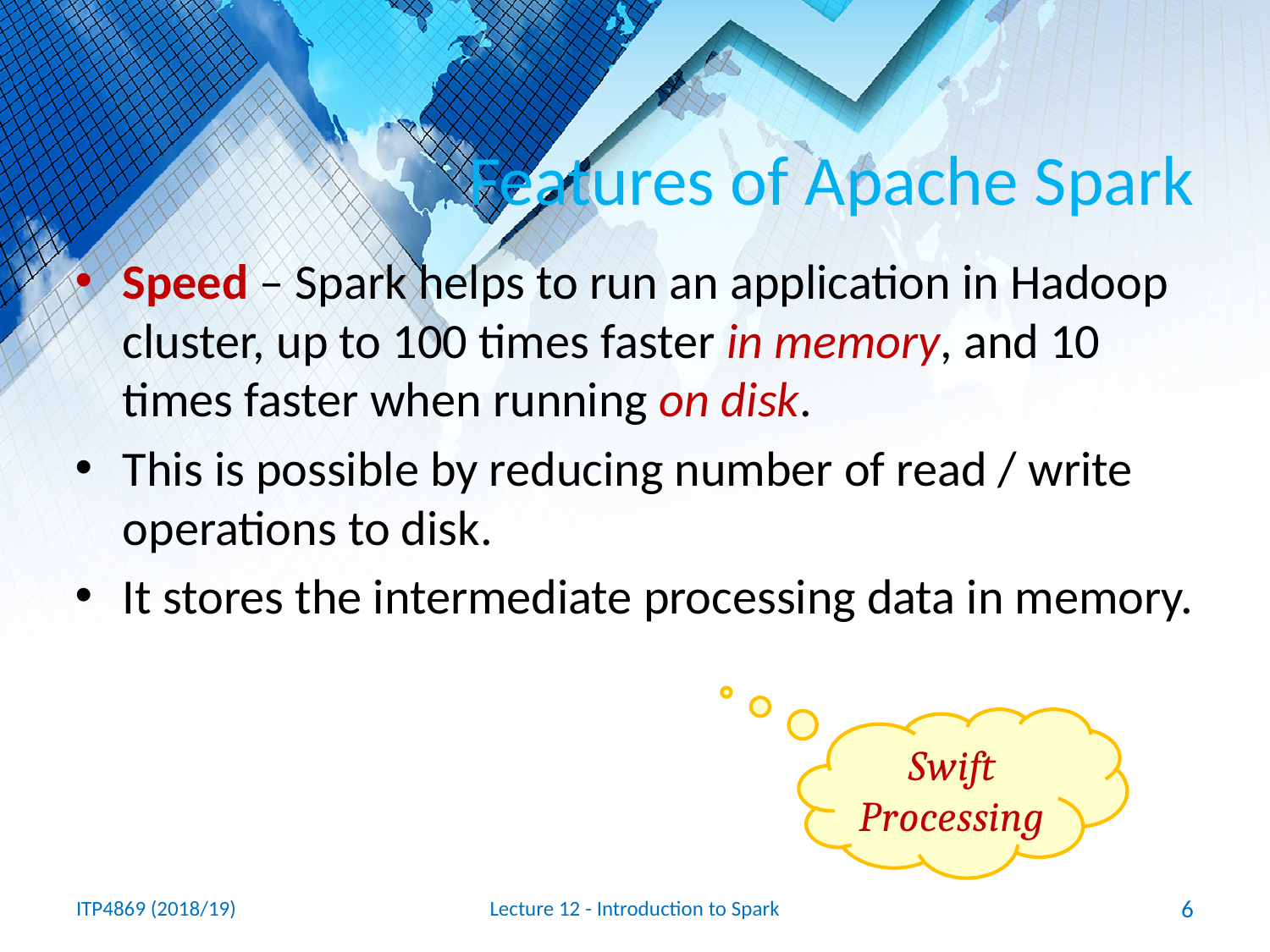

# Features of Apache Spark
Speed – Spark helps to run an application in Hadoop cluster, up to 100 times faster in memory, and 10 times faster when running on disk.
This is possible by reducing number of read / write operations to disk.
It stores the intermediate processing data in memory.

Swift Processing
ITP4869 (2018/19)
Lecture 12 - Introduction to Spark
6